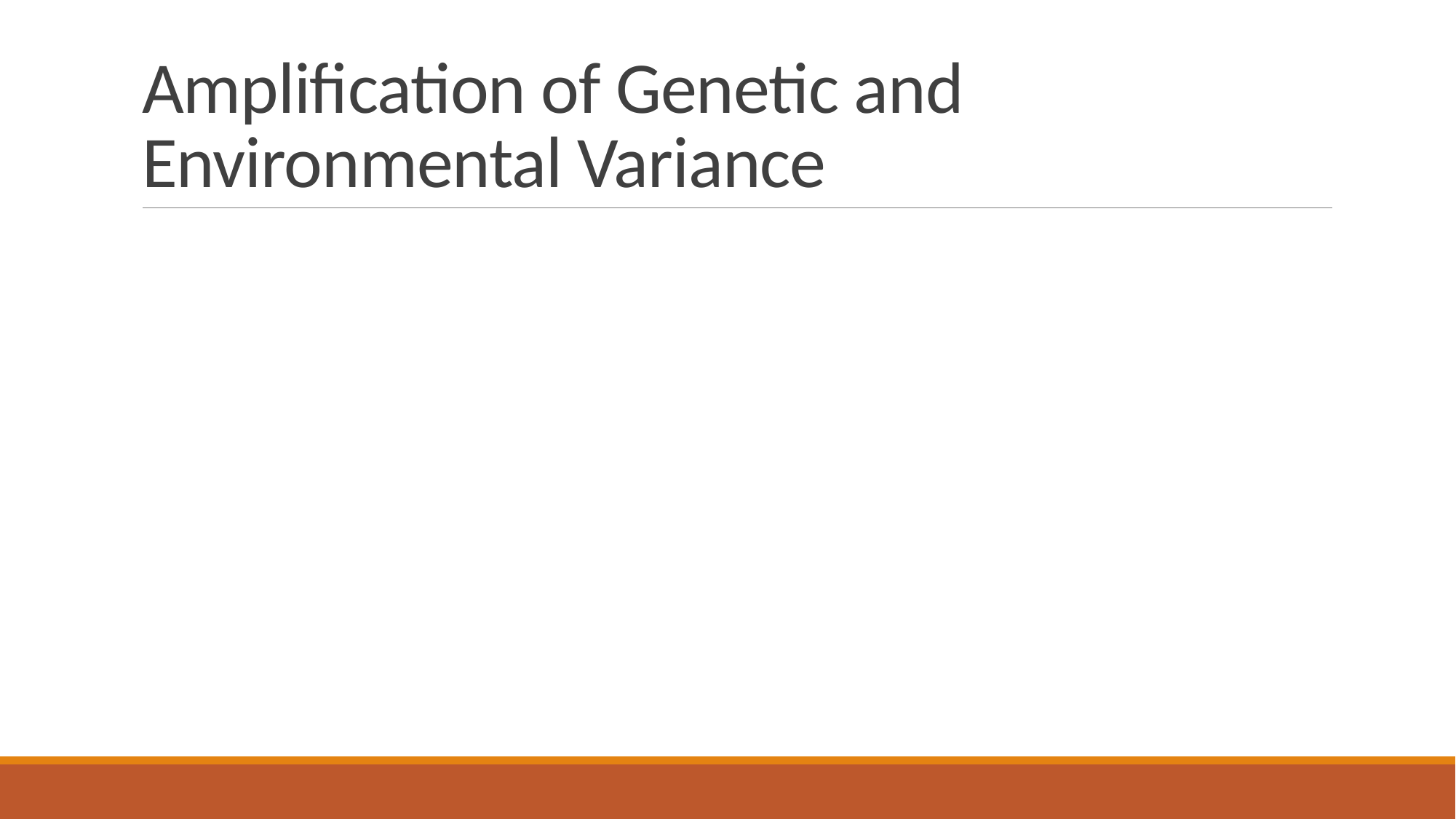

# Amplification of Genetic and Environmental Variance